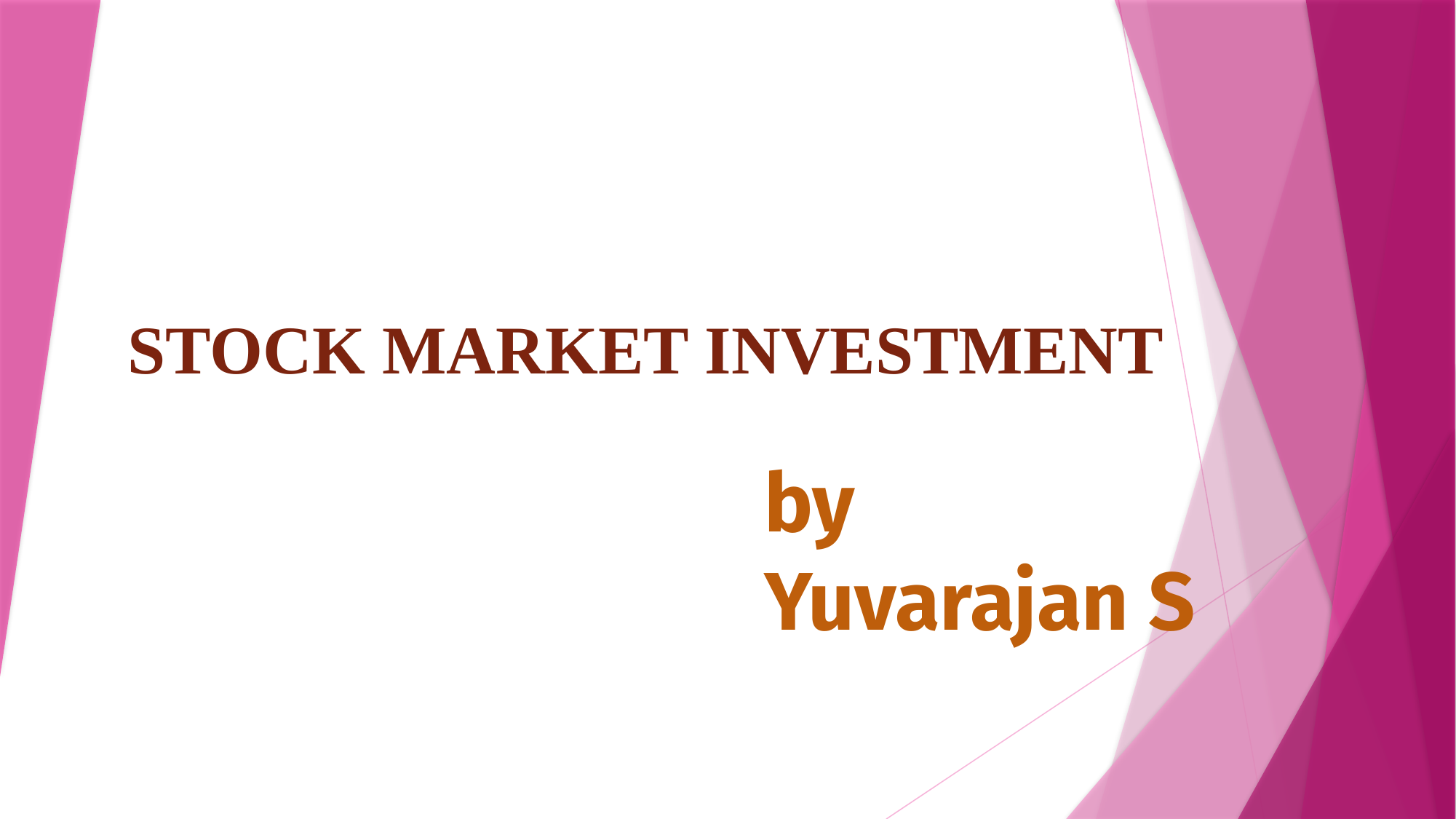

STOCK MARKET INVESTMENT
# by Yuvarajan S